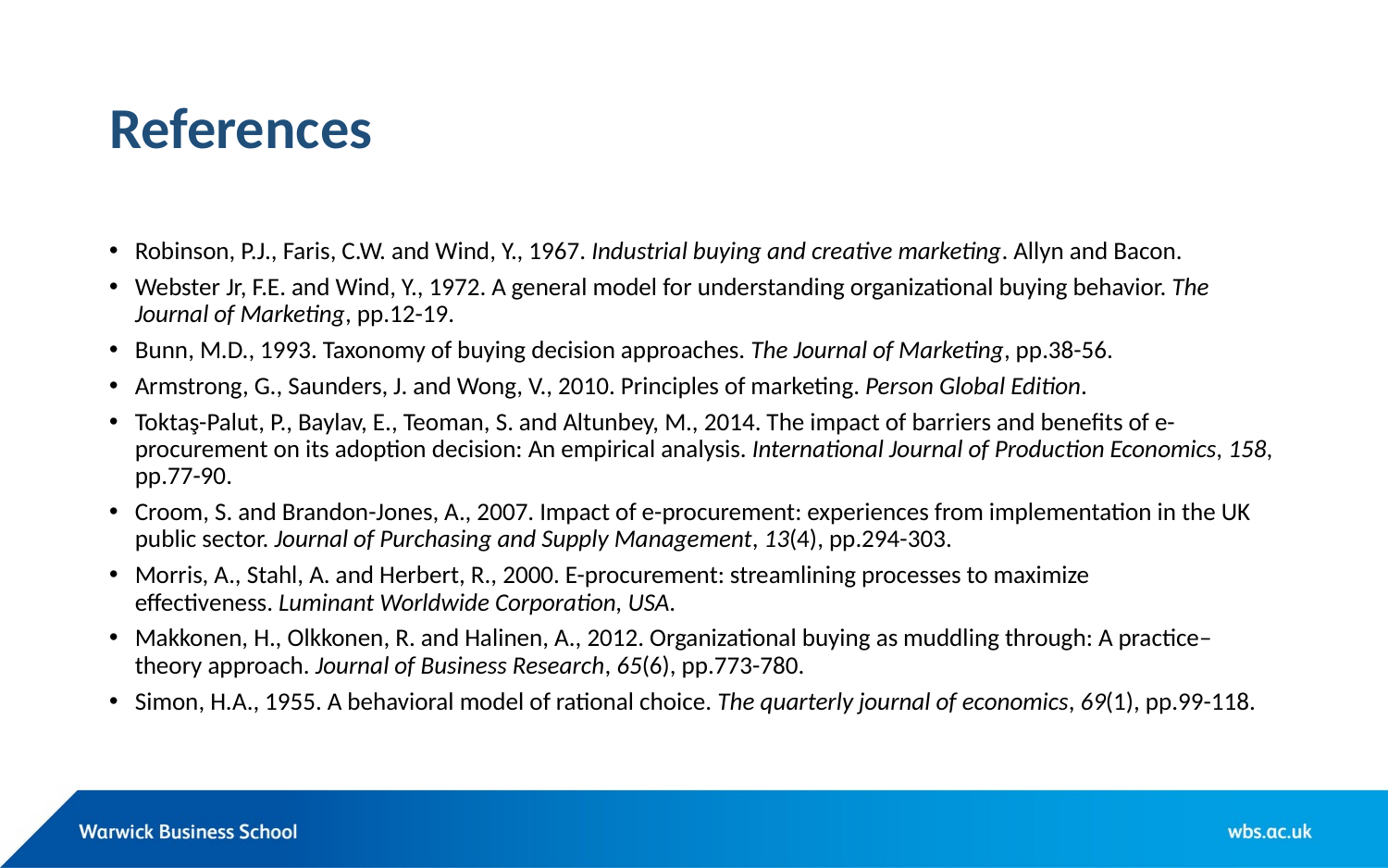

# References
Robinson, P.J., Faris, C.W. and Wind, Y., 1967. Industrial buying and creative marketing. Allyn and Bacon.
Webster Jr, F.E. and Wind, Y., 1972. A general model for understanding organizational buying behavior. The Journal of Marketing, pp.12-19.
Bunn, M.D., 1993. Taxonomy of buying decision approaches. The Journal of Marketing, pp.38-56.
Armstrong, G., Saunders, J. and Wong, V., 2010. Principles of marketing. Person Global Edition.
Toktaş-Palut, P., Baylav, E., Teoman, S. and Altunbey, M., 2014. The impact of barriers and benefits of e-procurement on its adoption decision: An empirical analysis. International Journal of Production Economics, 158, pp.77-90.
Croom, S. and Brandon-Jones, A., 2007. Impact of e-procurement: experiences from implementation in the UK public sector. Journal of Purchasing and Supply Management, 13(4), pp.294-303.
Morris, A., Stahl, A. and Herbert, R., 2000. E-procurement: streamlining processes to maximize effectiveness. Luminant Worldwide Corporation, USA.
Makkonen, H., Olkkonen, R. and Halinen, A., 2012. Organizational buying as muddling through: A practice–theory approach. Journal of Business Research, 65(6), pp.773-780.
Simon, H.A., 1955. A behavioral model of rational choice. The quarterly journal of economics, 69(1), pp.99-118.